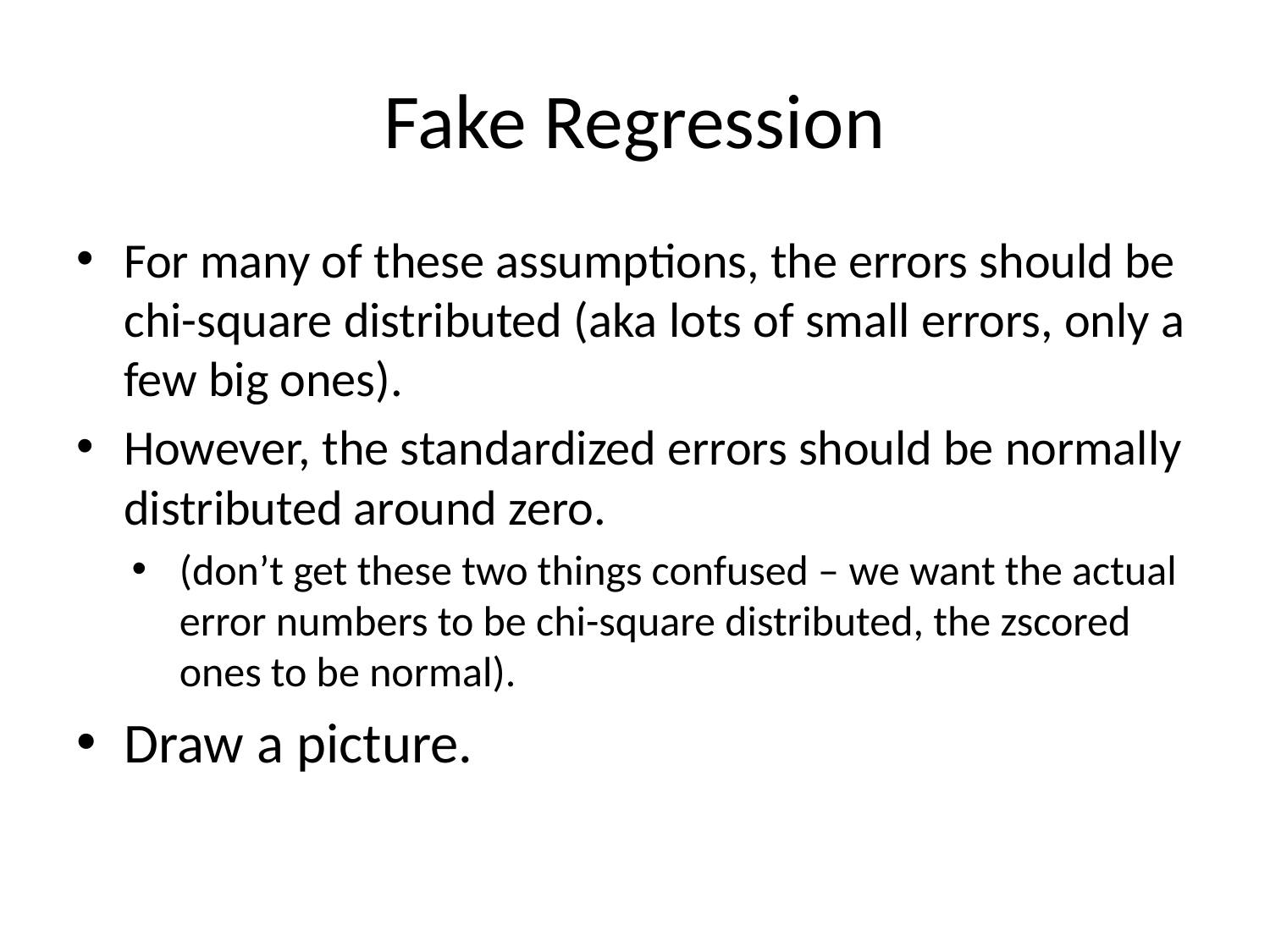

# Fake Regression
For many of these assumptions, the errors should be chi-square distributed (aka lots of small errors, only a few big ones).
However, the standardized errors should be normally distributed around zero.
(don’t get these two things confused – we want the actual error numbers to be chi-square distributed, the zscored ones to be normal).
Draw a picture.